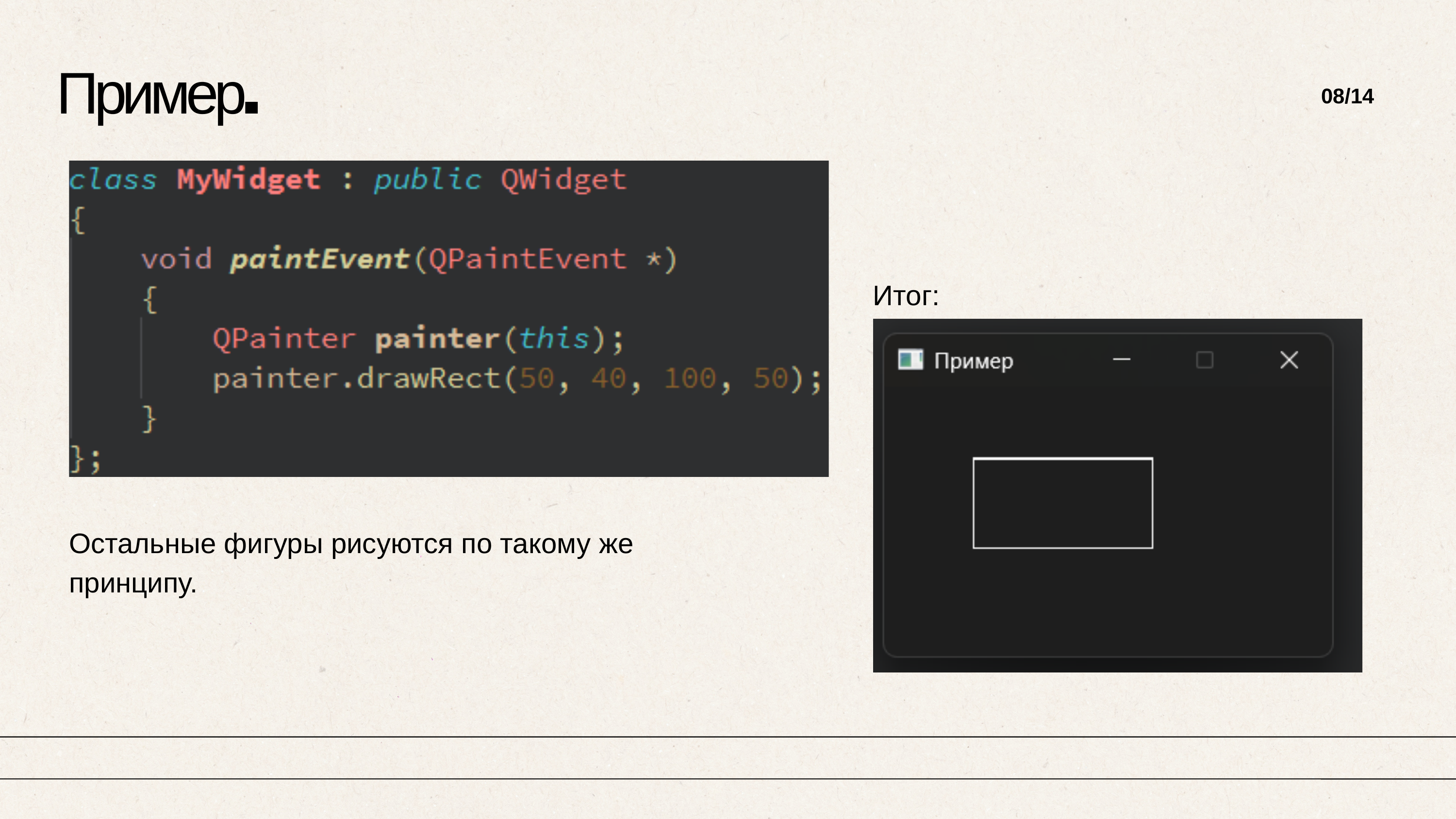

Пример.
08/14

Итог:

Остальные фигуры рисуются по такому же принципу.